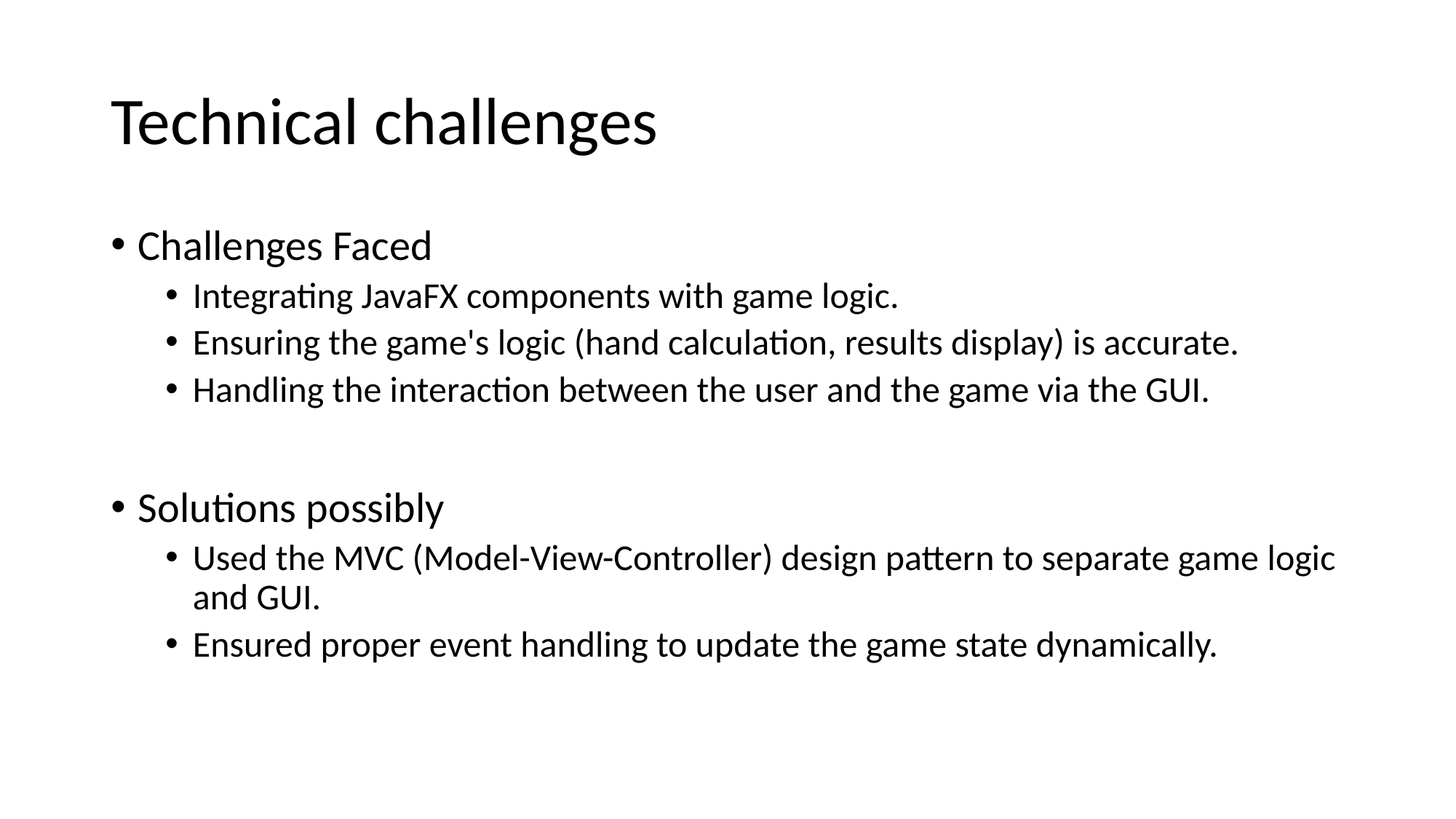

# Technical challenges
Challenges Faced
Integrating JavaFX components with game logic.
Ensuring the game's logic (hand calculation, results display) is accurate.
Handling the interaction between the user and the game via the GUI.

Solutions possibly
Used the MVC (Model-View-Controller) design pattern to separate game logic and GUI.
Ensured proper event handling to update the game state dynamically.